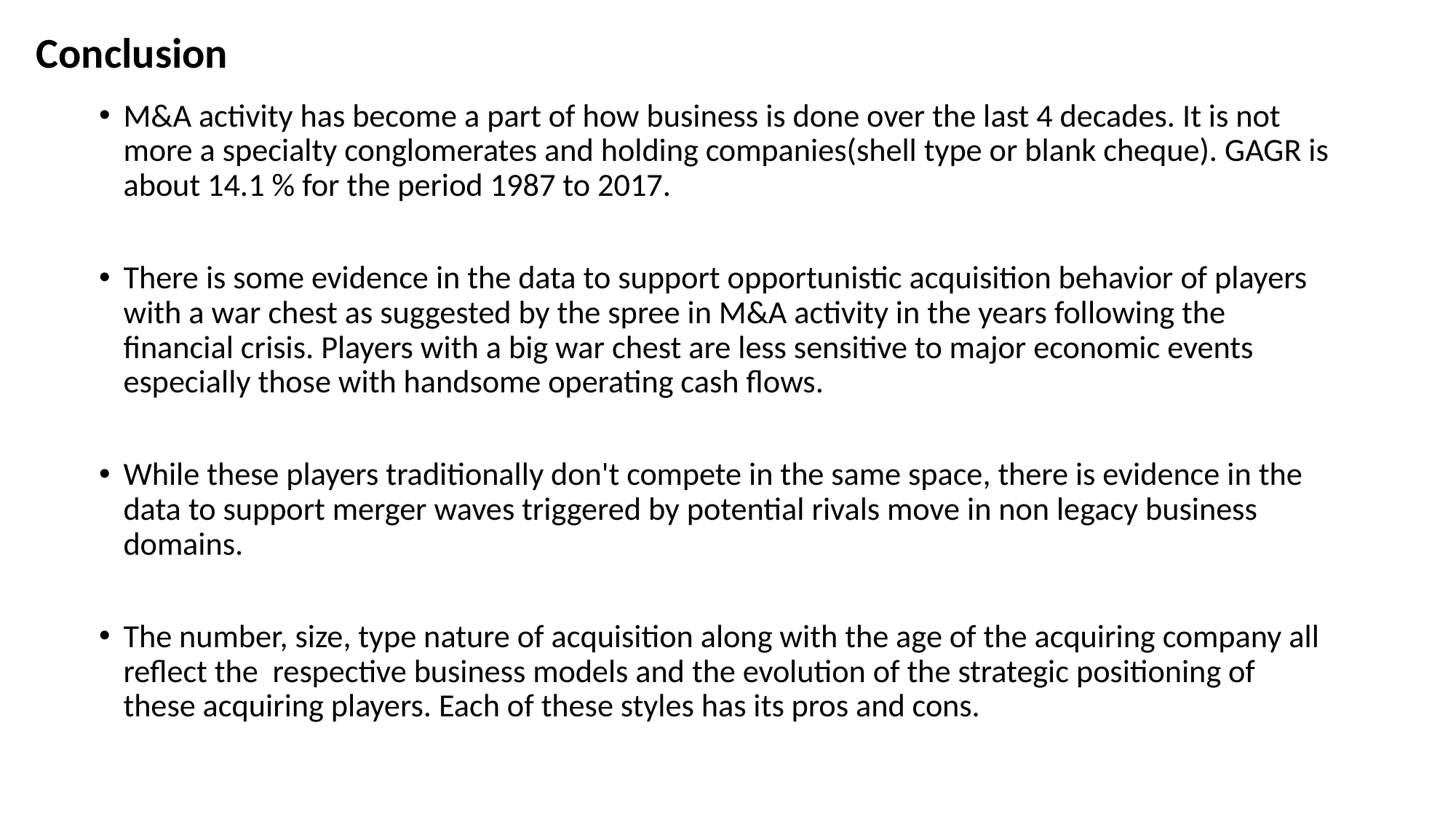

# Conclusion
M&A activity has become a part of how business is done over the last 4 decades. It is not more a specialty conglomerates and holding companies(shell type or blank cheque). GAGR is about 14.1 % for the period 1987 to 2017.

There is some evidence in the data to support opportunistic acquisition behavior of players with a war chest as suggested by the spree in M&A activity in the years following the financial crisis. Players with a big war chest are less sensitive to major economic events especially those with handsome operating cash flows.

While these players traditionally don't compete in the same space, there is evidence in the data to support merger waves triggered by potential rivals move in non legacy business domains.

The number, size, type nature of acquisition along with the age of the acquiring company all reflect the  respective business models and the evolution of the strategic positioning of these acquiring players. Each of these styles has its pros and cons.